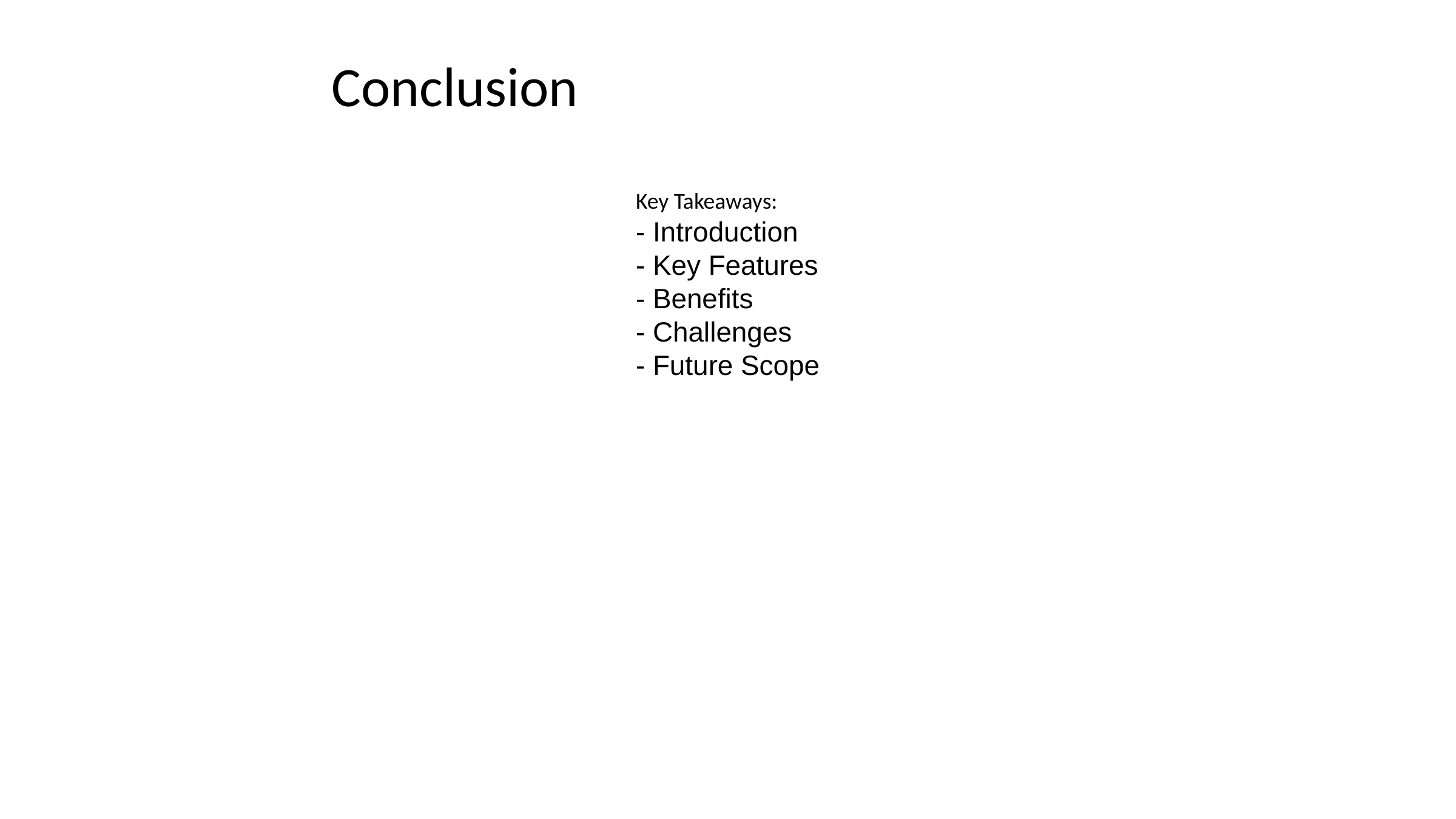

# Conclusion
Key Takeaways:
- Introduction
- Key Features
- Benefits
- Challenges
- Future Scope